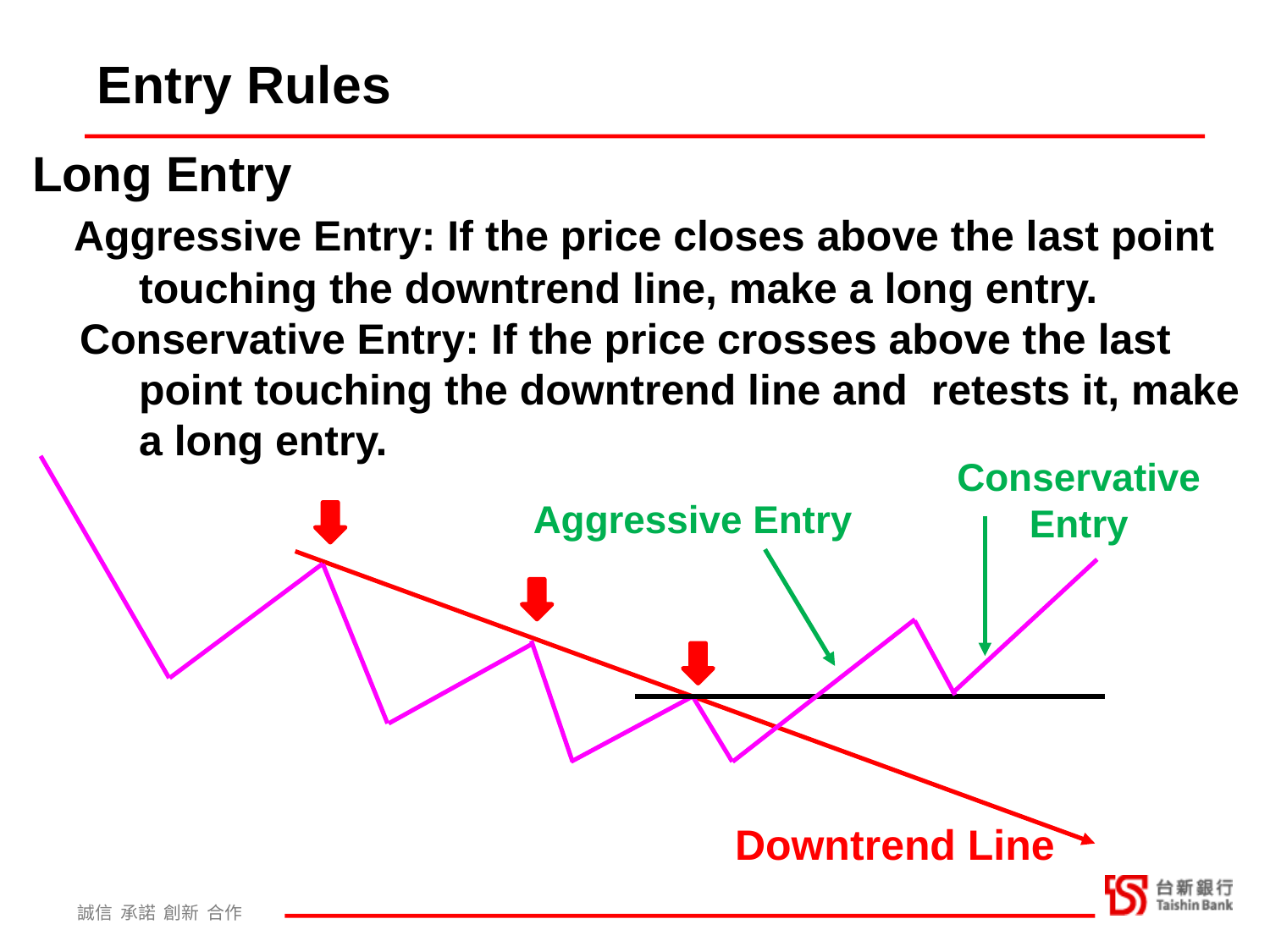

Entry Rules
Long Entry
   Aggressive Entry: If the price closes above the last point
         touching the downtrend line, make a long entry.
    Conservative Entry: If the price crosses above the last
         point touching the downtrend line and  retests it, make
         a long entry.
Conservative Entry
Aggressive Entry

Downtrend Line